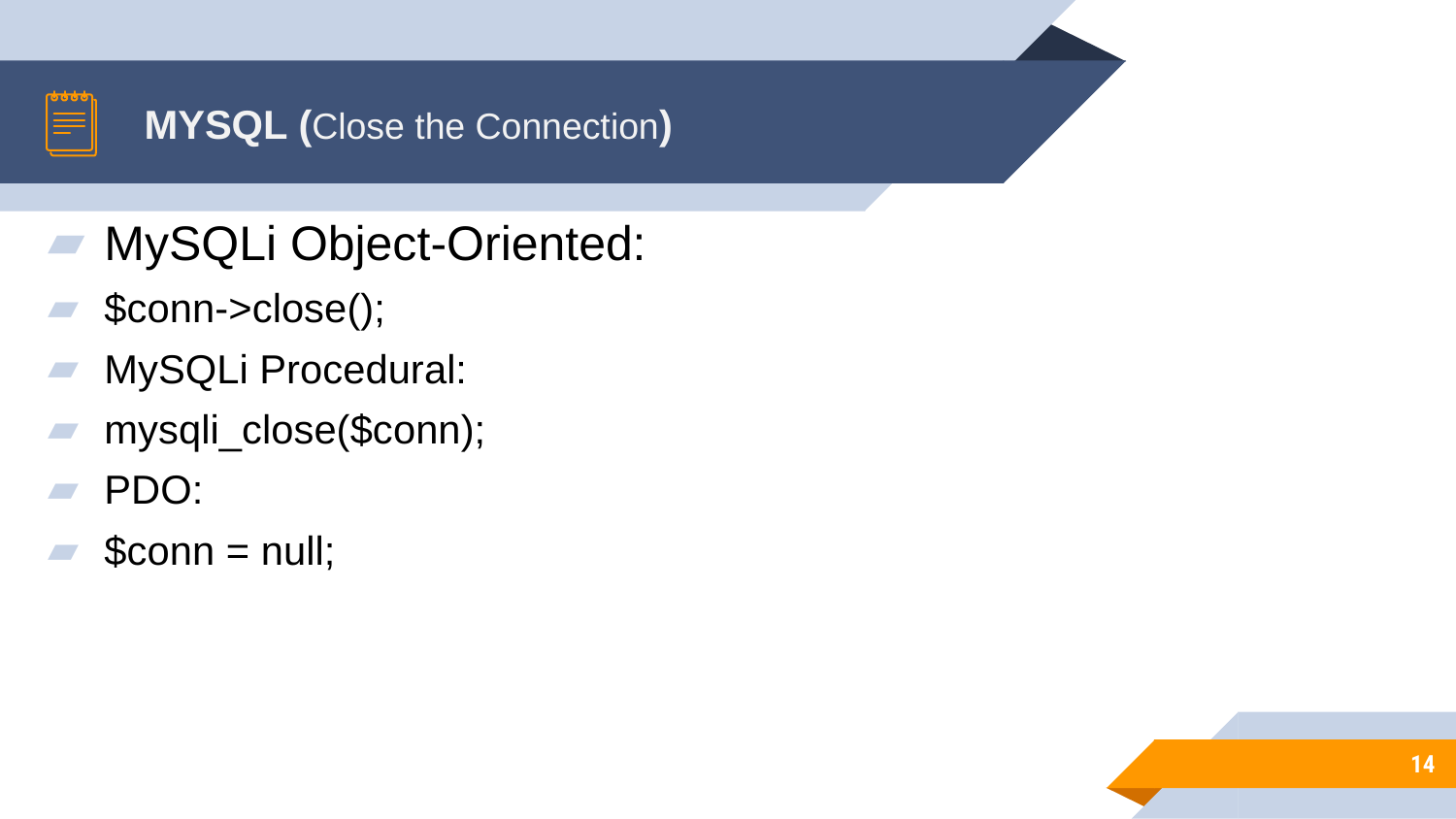

# MYSQL (Close the Connection)

MySQLi Object-Oriented:
$conn->close();
MySQLi Procedural:
mysqli_close($conn);
PDO:
$conn = null;
14